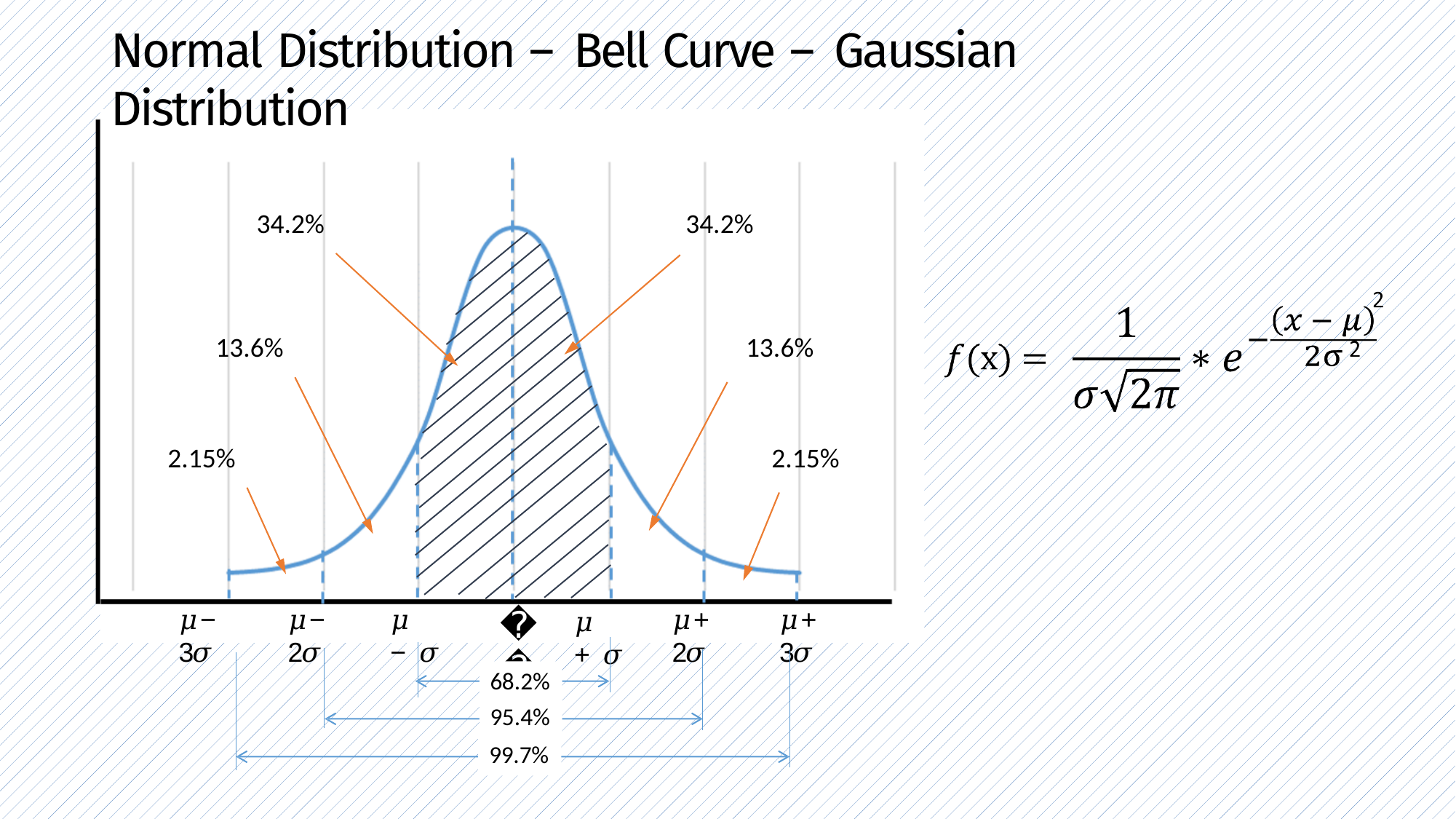

# Normal Distribution – Bell Curve – Gaussian Distribution

34.2%
34.2%

13.6%
13.6%
2.15%
2.15%
𝜇
𝜇 − 3𝜎
𝜇 − 2𝜎
𝜇 − 𝜎
𝜇 + 2𝜎
𝜇 + 3𝜎
𝜇 + 𝜎
68.2%
95.4%
99.7%